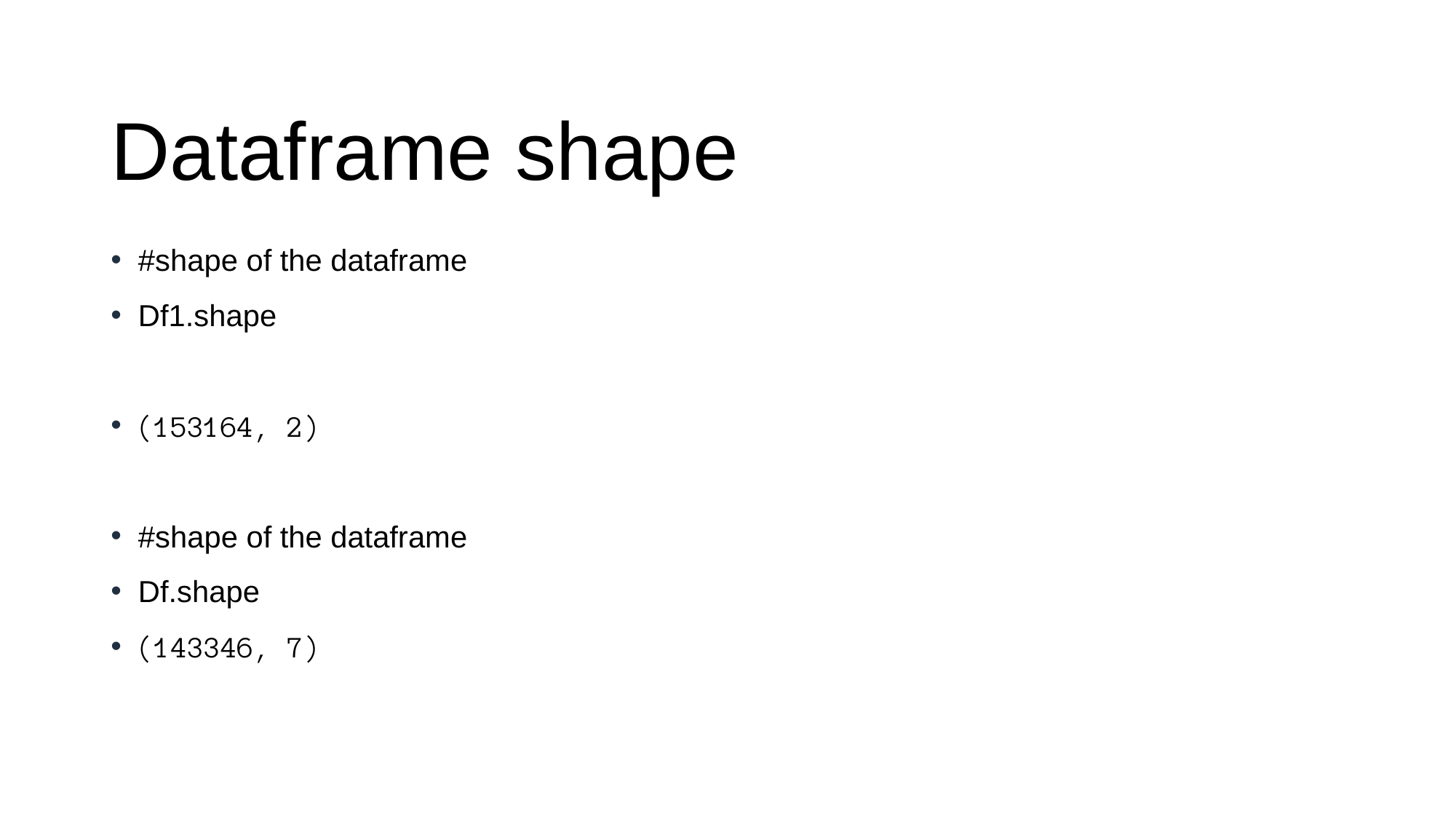

# Dataframe shape
#shape of the dataframe
Df1.shape

(153164, 2)

#shape of the dataframe
Df.shape
(143346, 7)